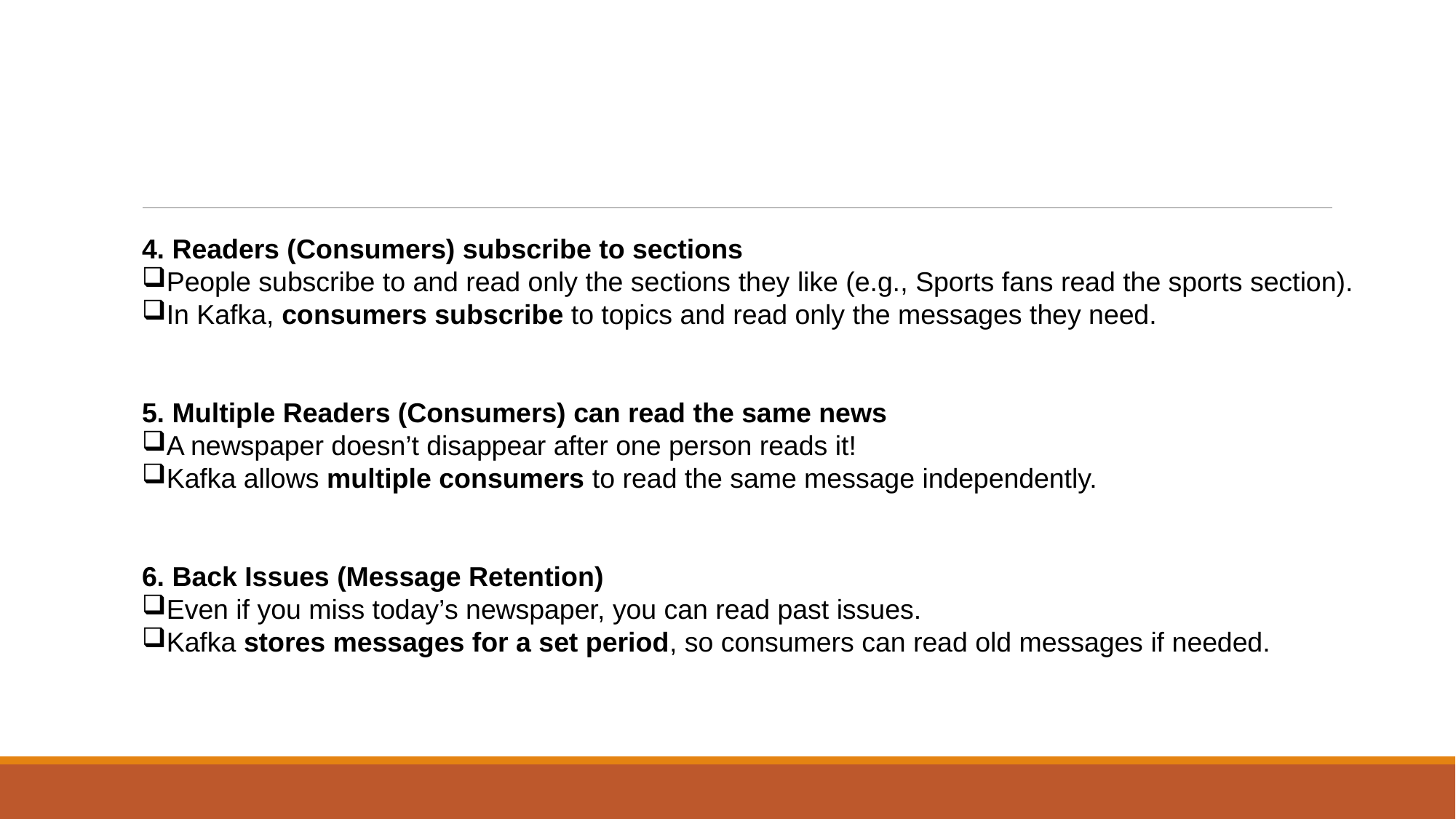

#
4. Readers (Consumers) subscribe to sections
People subscribe to and read only the sections they like (e.g., Sports fans read the sports section).
In Kafka, consumers subscribe to topics and read only the messages they need.

5. Multiple Readers (Consumers) can read the same news
A newspaper doesn’t disappear after one person reads it!
Kafka allows multiple consumers to read the same message independently.

6. Back Issues (Message Retention)
Even if you miss today’s newspaper, you can read past issues.
Kafka stores messages for a set period, so consumers can read old messages if needed.